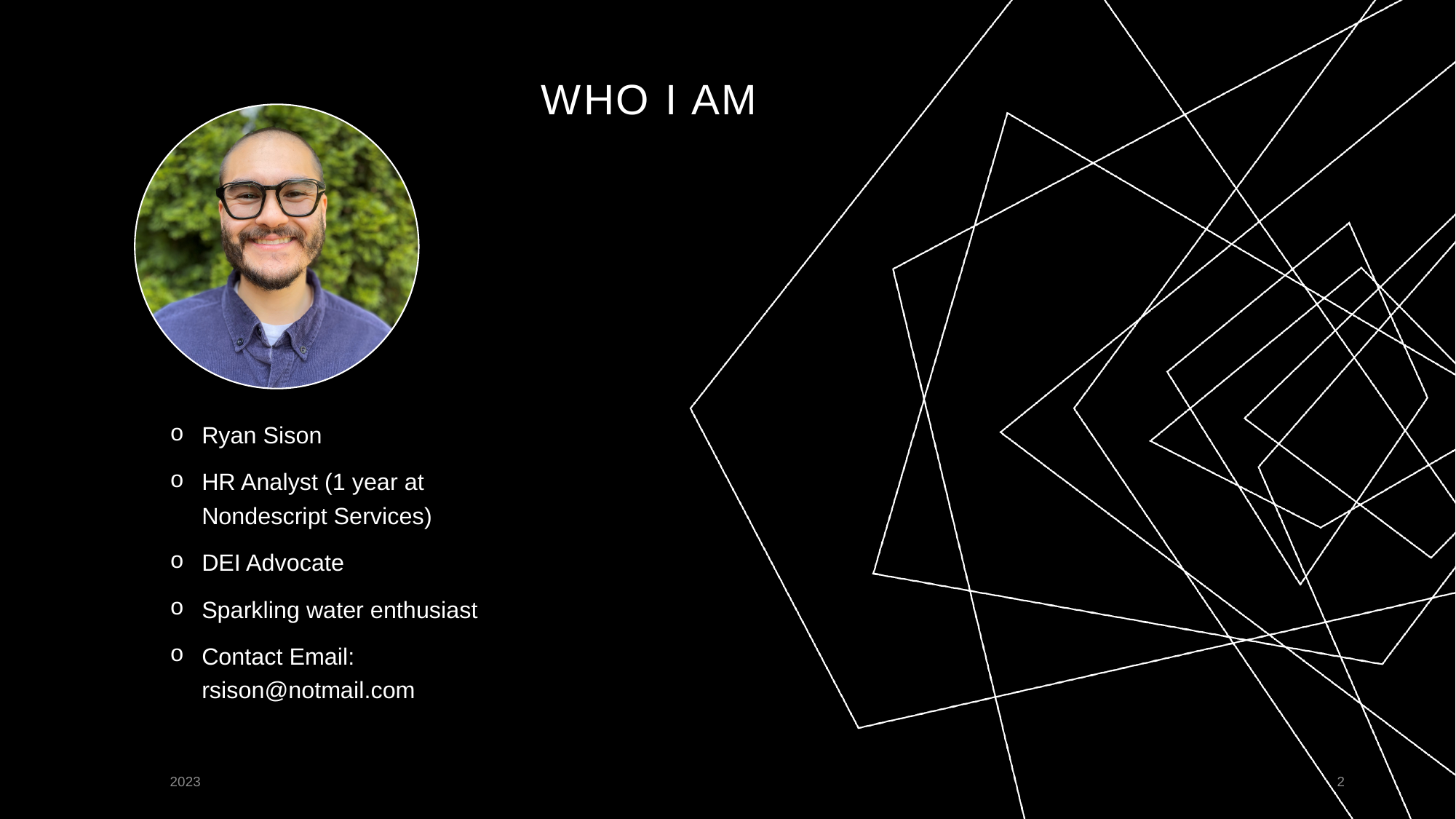

# Who I am
Ryan Sison
HR Analyst (1 year at Nondescript Services)
DEI Advocate
Sparkling water enthusiast
Contact Email: rsison@notmail.com
2023
2